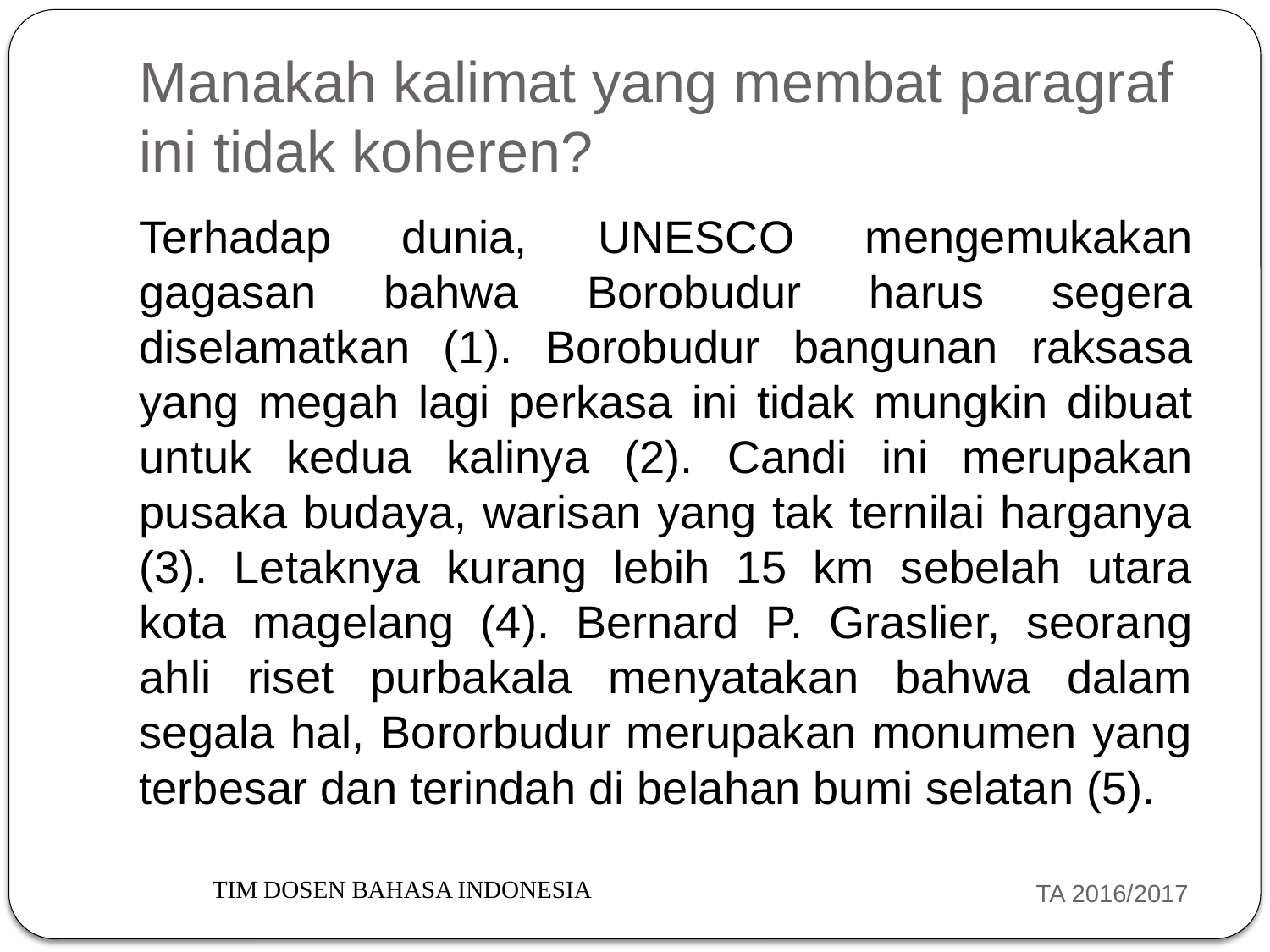

# Manakah kalimat yang membat paragraf ini tidak koheren?
Terhadap dunia, UNESCO mengemukakan gagasan bahwa Borobudur harus segera diselamatkan (1). Borobudur bangunan raksasa yang megah lagi perkasa ini tidak mungkin dibuat untuk kedua kalinya (2). Candi ini merupakan pusaka budaya, warisan yang tak ternilai harganya (3). Letaknya kurang lebih 15 km sebelah utara kota magelang (4). Bernard P. Graslier, seorang ahli riset purbakala menyatakan bahwa dalam segala hal, Bororbudur merupakan monumen yang terbesar dan terindah di belahan bumi selatan (5).

TIM DOSEN BAHASA INDONESIA
TA 2016/2017